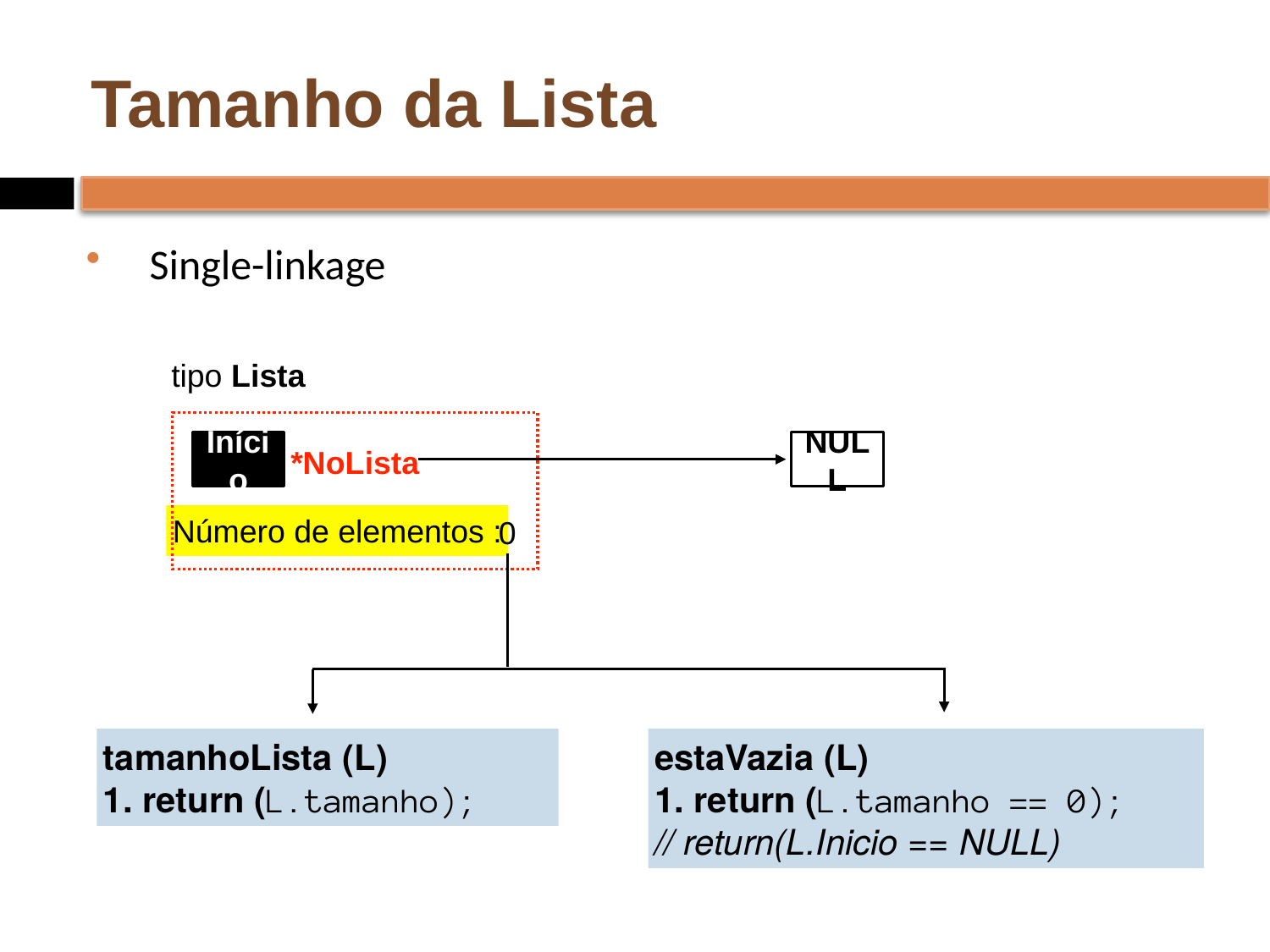

# Tamanho da Lista
Single-linkage
tipo Lista

Início
NULL
*NoLista

Número de elementos :
0

tamanhoLista (L)
 return (L.tamanho);
estaVazia (L)
 return (L.tamanho == 0);
// return(L.Inicio == NULL)
33